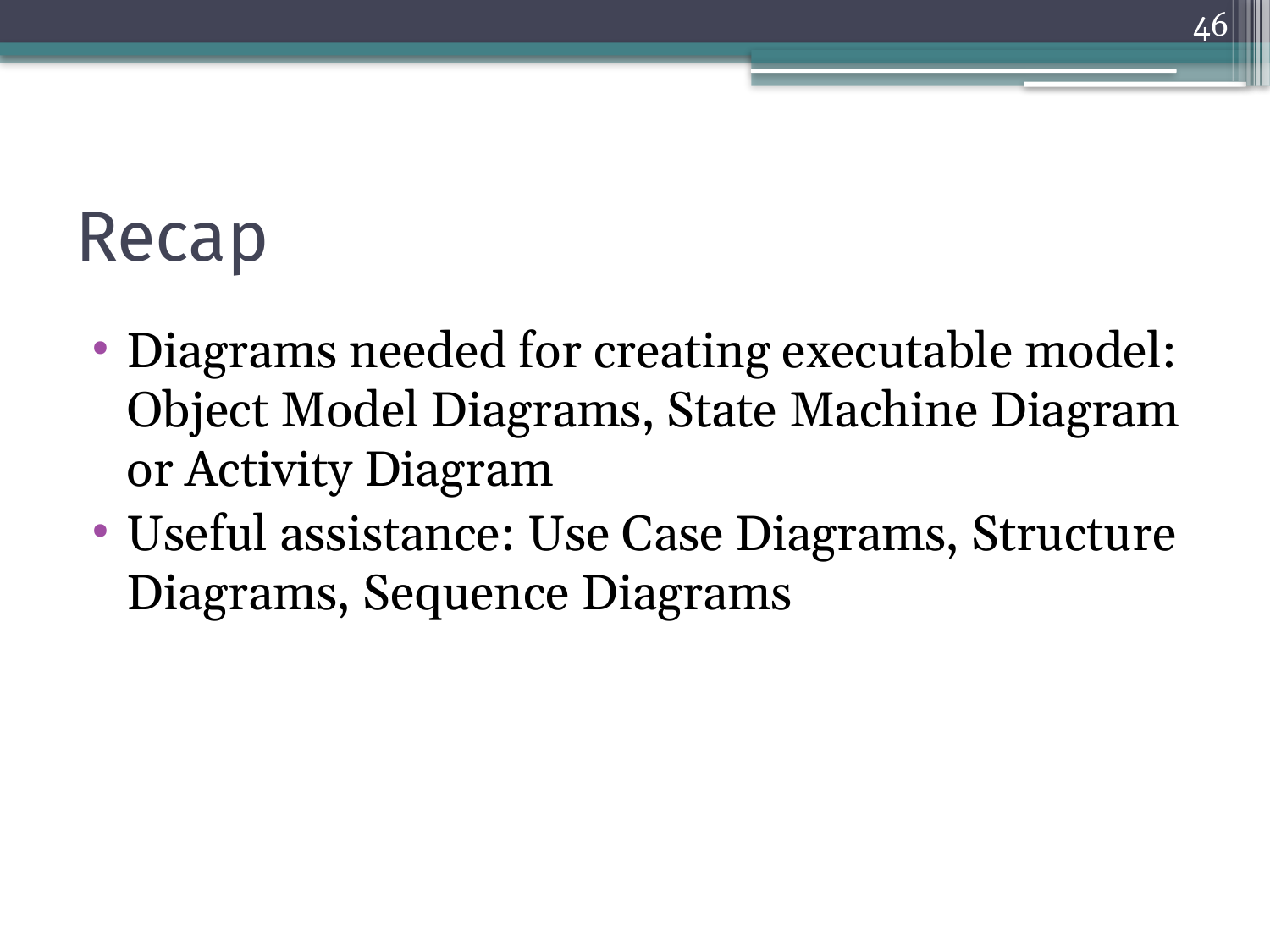

46
# Recap
Diagrams needed for creating executable model: Object Model Diagrams, State Machine Diagram or Activity Diagram
Useful assistance: Use Case Diagrams, Structure Diagrams, Sequence Diagrams